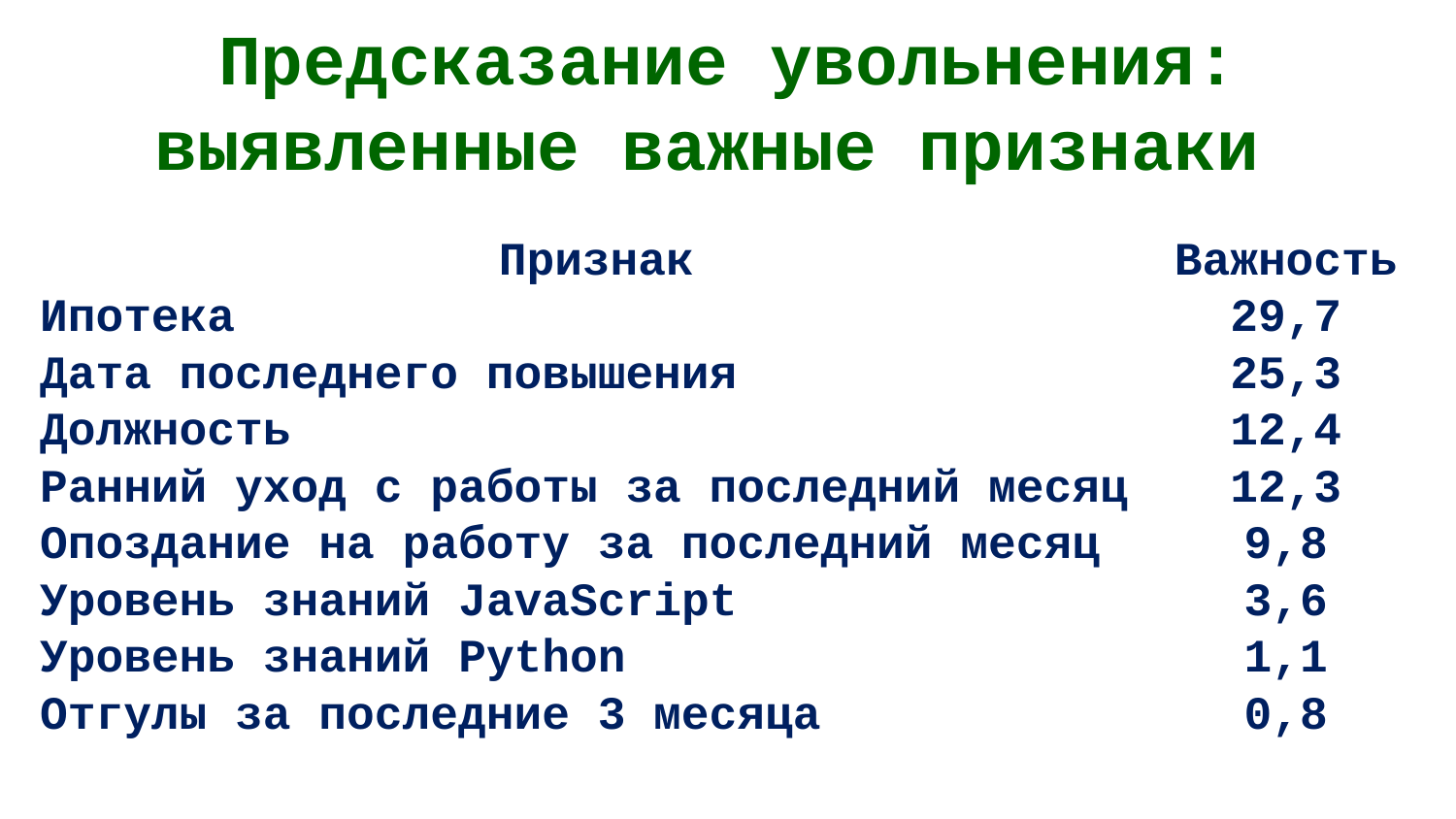

# Предсказание увольнения: выявленные важные признаки
| Признак | Важность |
| --- | --- |
| Ипотека | 29,7 |
| Дата последнего повышения | 25,3 |
| Должность | 12,4 |
| Ранний уход с работы за последний месяц | 12,3 |
| Опоздание на работу за последний месяц | 9,8 |
| Уровень знаний JavaScript | 3,6 |
| Уровень знаний Python | 1,1 |
| Отгулы за последние 3 месяца | 0,8 |